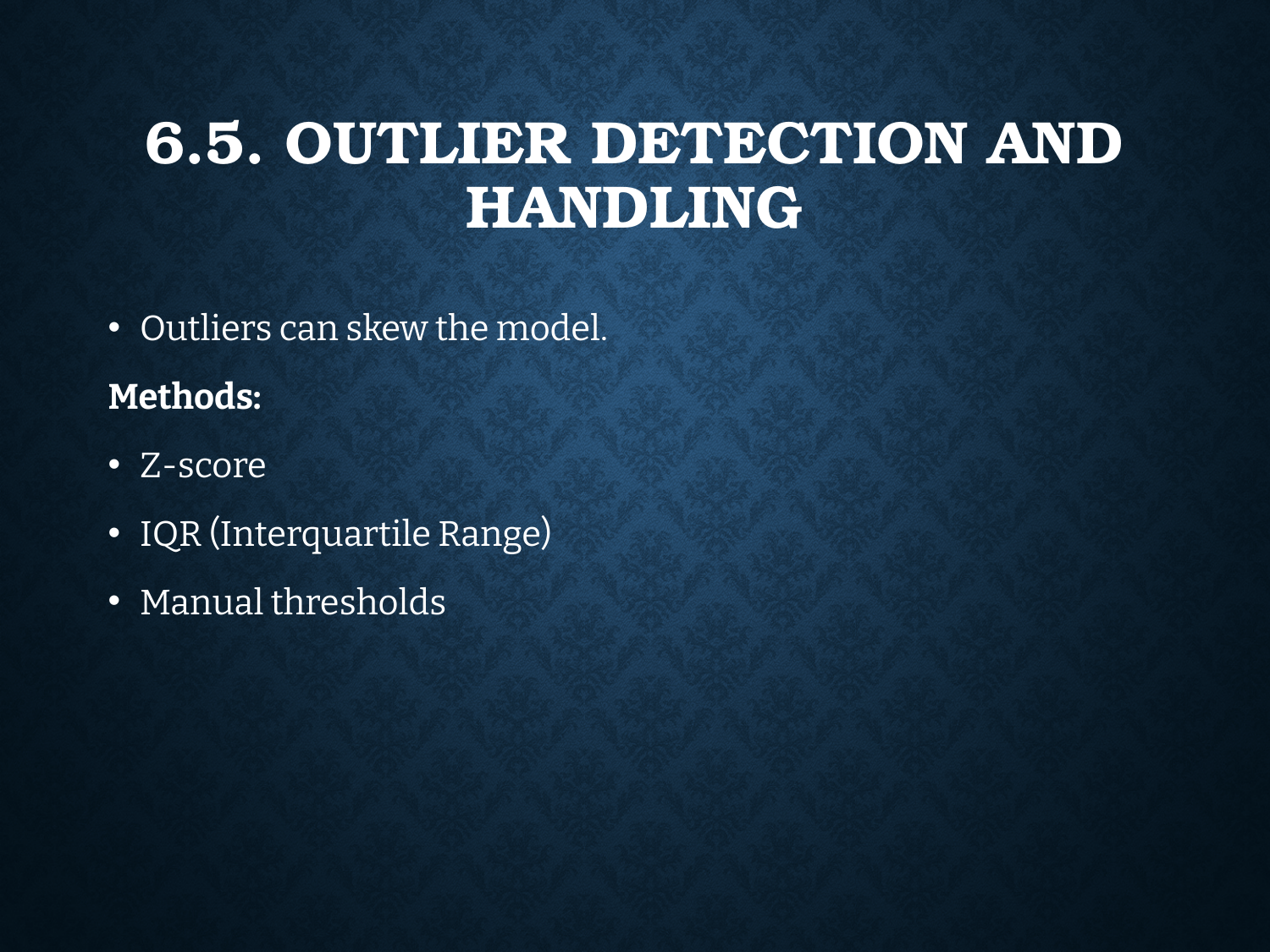

# 6.5. Outlier Detection and Handling
Outliers can skew the model.
Methods:
Z-score
IQR (Interquartile Range)
Manual thresholds